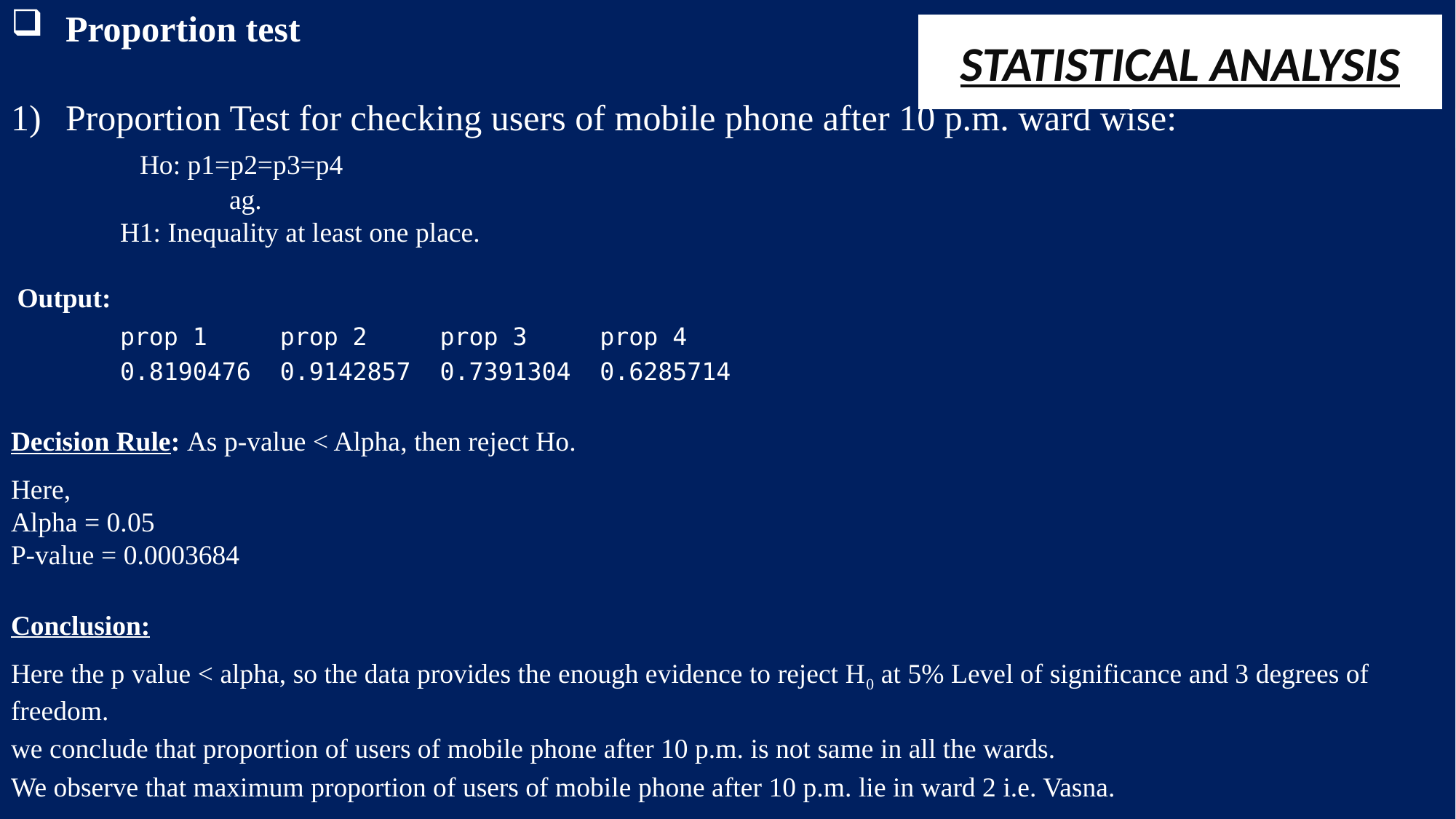

Proportion test

Proportion Test for checking users of mobile phone after 10 p.m. ward wise:
	Ho: p1=p2=p3=p4
		ag.
   	H1: Inequality at least one place.

 Output:
  	prop 1     prop 2     prop 3     prop 4
  	0.8190476  0.9142857  0.7391304  0.6285714

Decision Rule: As p-value < Alpha, then reject Ho.
Here,
Alpha = 0.05
P-value = 0.0003684

Conclusion:
Here the p value < alpha, so the data provides the enough evidence to reject H0 at 5% Level of significance and 3 degrees of freedom.
we conclude that proportion of users of mobile phone after 10 p.m. is not same in all the wards.
We observe that maximum proportion of users of mobile phone after 10 p.m. lie in ward 2 i.e. Vasna.

# STATISTICAL ANALYSIS